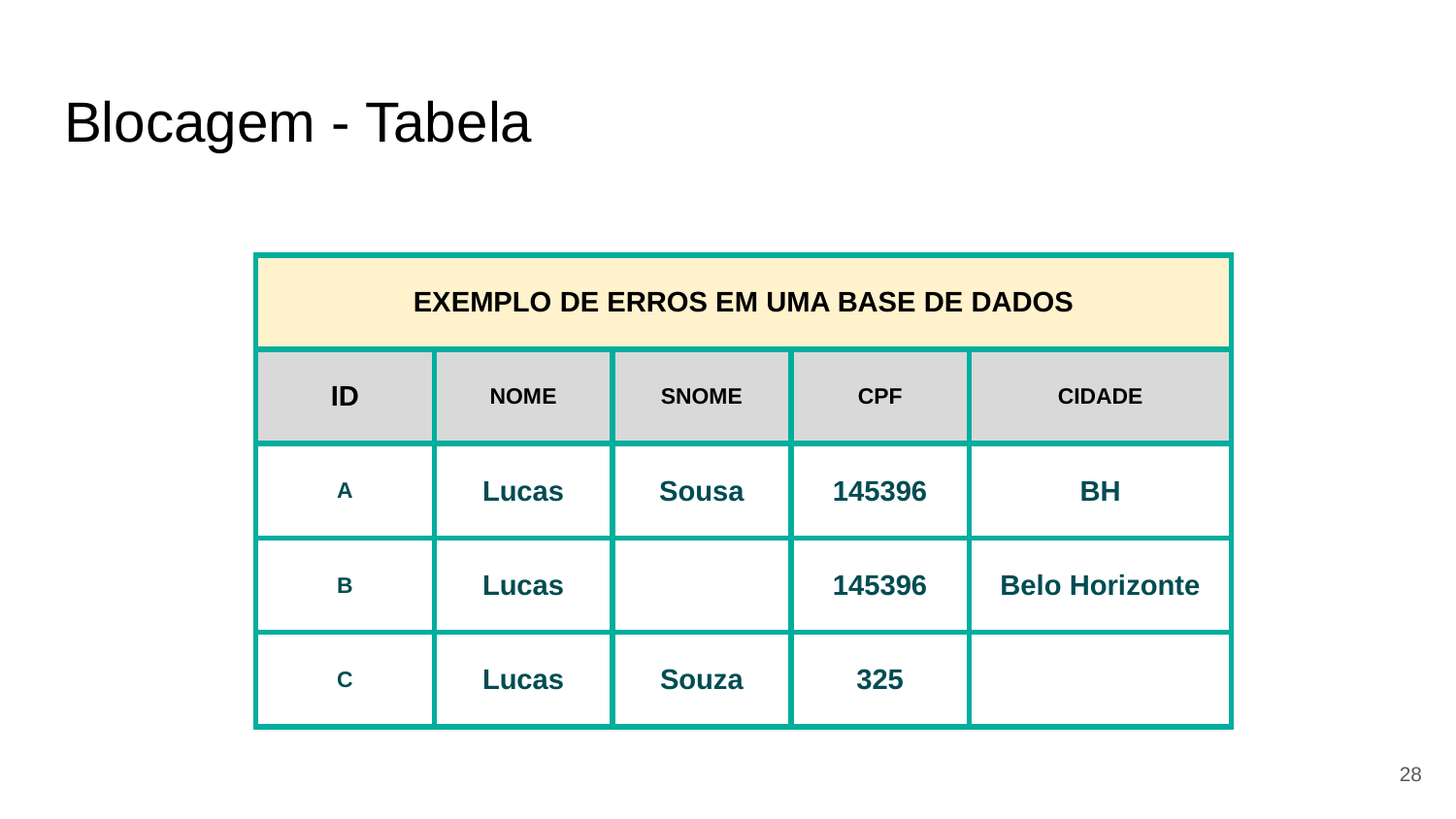

# Blocagem - Tabela
| EXEMPLO DE ERROS EM UMA BASE DE DADOS |  |  |  |  |
| --- | --- | --- | --- | --- |
| ID | NOME | SNOME | CPF | CIDADE |
| A | Lucas | Sousa | 145396 | BH |
| B | Lucas |  | 145396 | Belo Horizonte |
| C | Lucas | Souza | 325 |  |
28